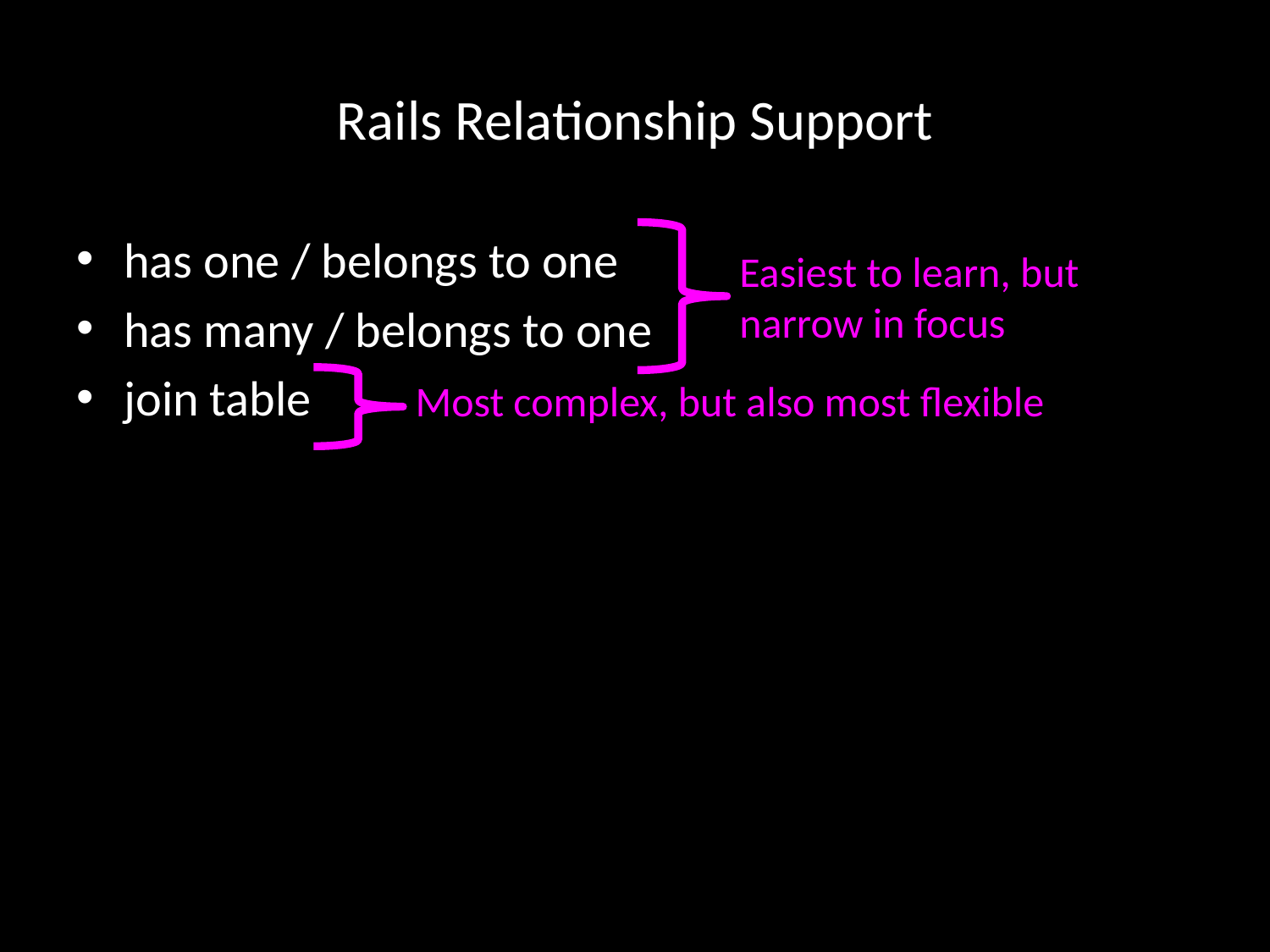

# Rails Relationship Support
has one / belongs to one
has many / belongs to one
join table

Easiest to learn, but narrow in focus

Most complex, but also most flexible